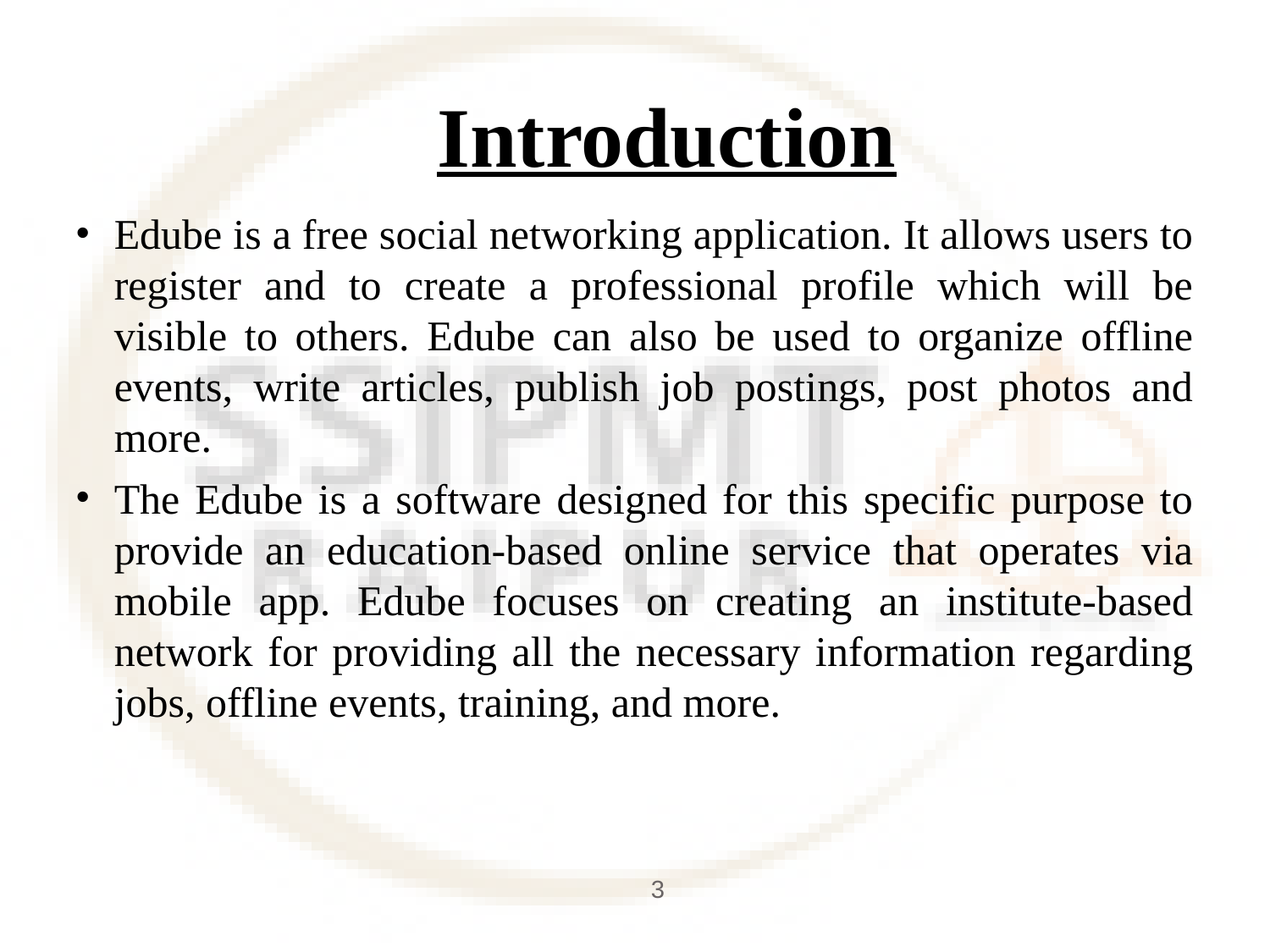

# Introduction
Edube is a free social networking application. It allows users to register and to create a professional profile which will be visible to others. Edube can also be used to organize offline events, write articles, publish job postings, post photos and more.
The Edube is a software designed for this specific purpose to provide an education-based online service that operates via mobile app. Edube focuses on creating an institute-based network for providing all the necessary information regarding jobs, offline events, training, and more.
3